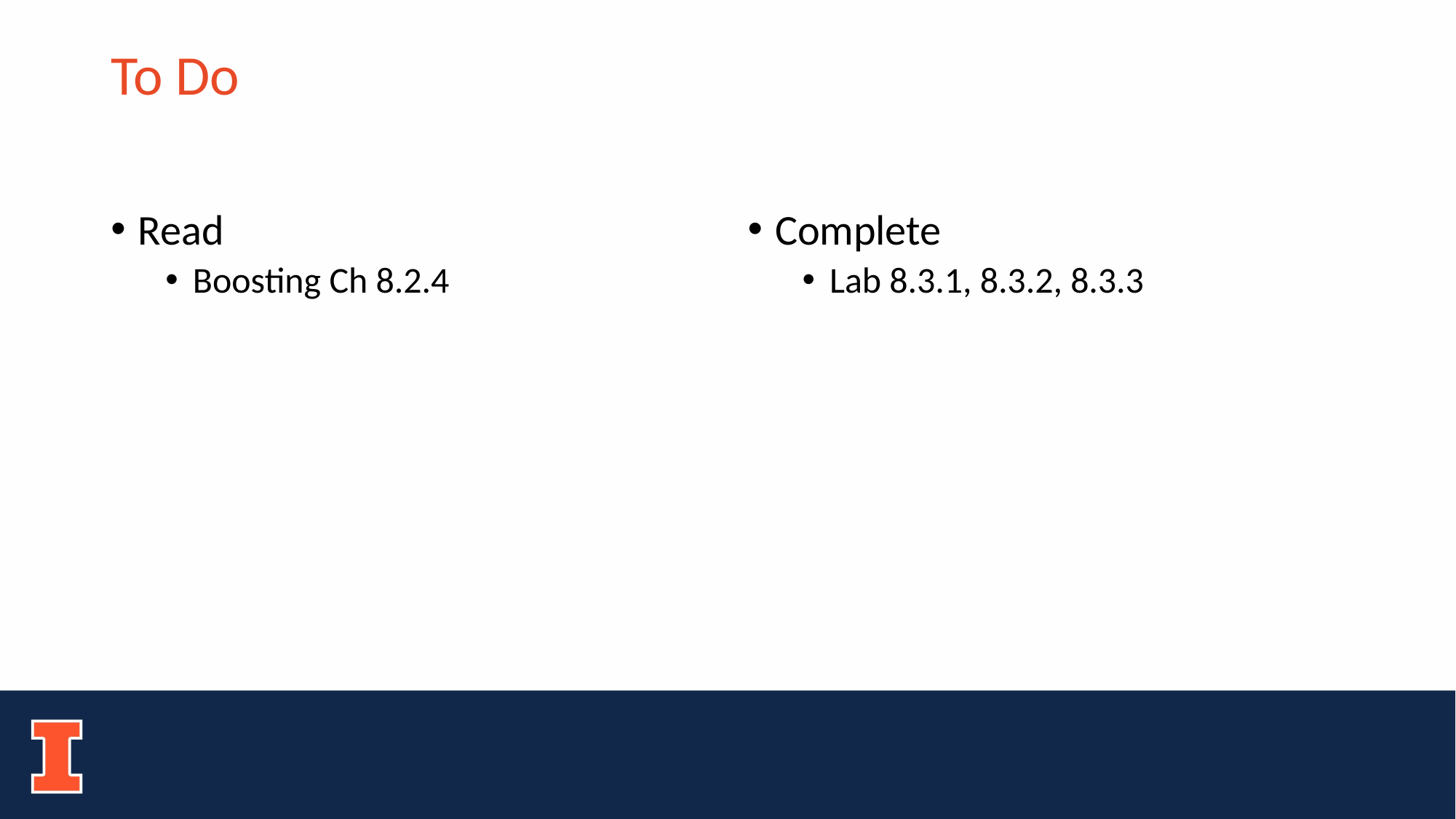

# To Do

Read
Boosting Ch 8.2.4

Complete
Lab 8.3.1, 8.3.2, 8.3.3